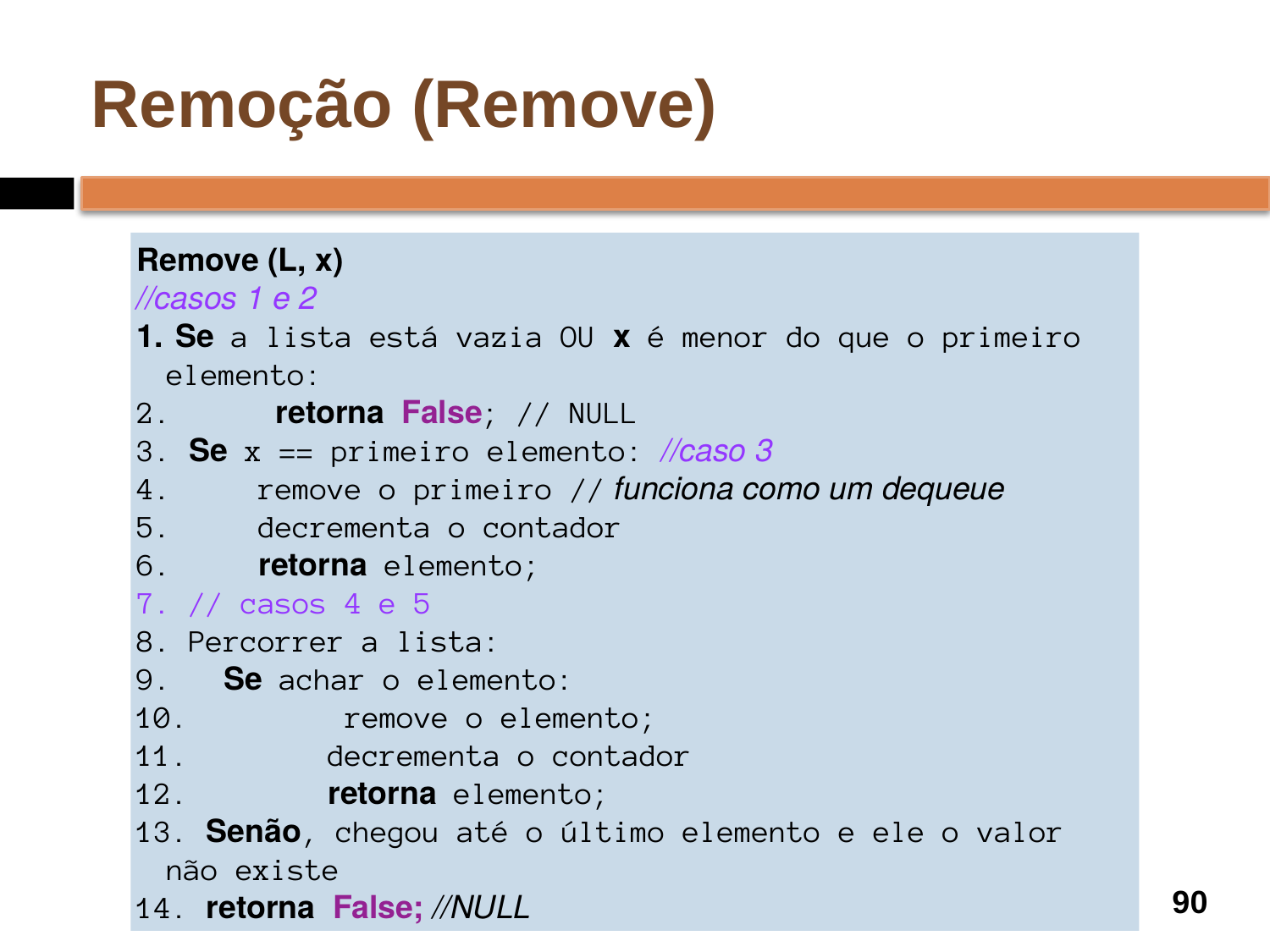

# Remoção (Remove)
Remove (L, x)
//casos 1 e 2
 Se a lista está vazia OU x é menor do que o primeiro elemento:
      retorna False; // NULL
 Se x == primeiro elemento: //caso 3
     remove o primeiro // funciona como um dequeue
     decrementa o contador
     retorna elemento;
 // casos 4 e 5
 Percorrer a lista:
   Se achar o elemento:
         remove o elemento;
        decrementa o contador
        retorna elemento;
 Senão, chegou até o último elemento e ele o valor não existe
 retorna False; //NULL
90